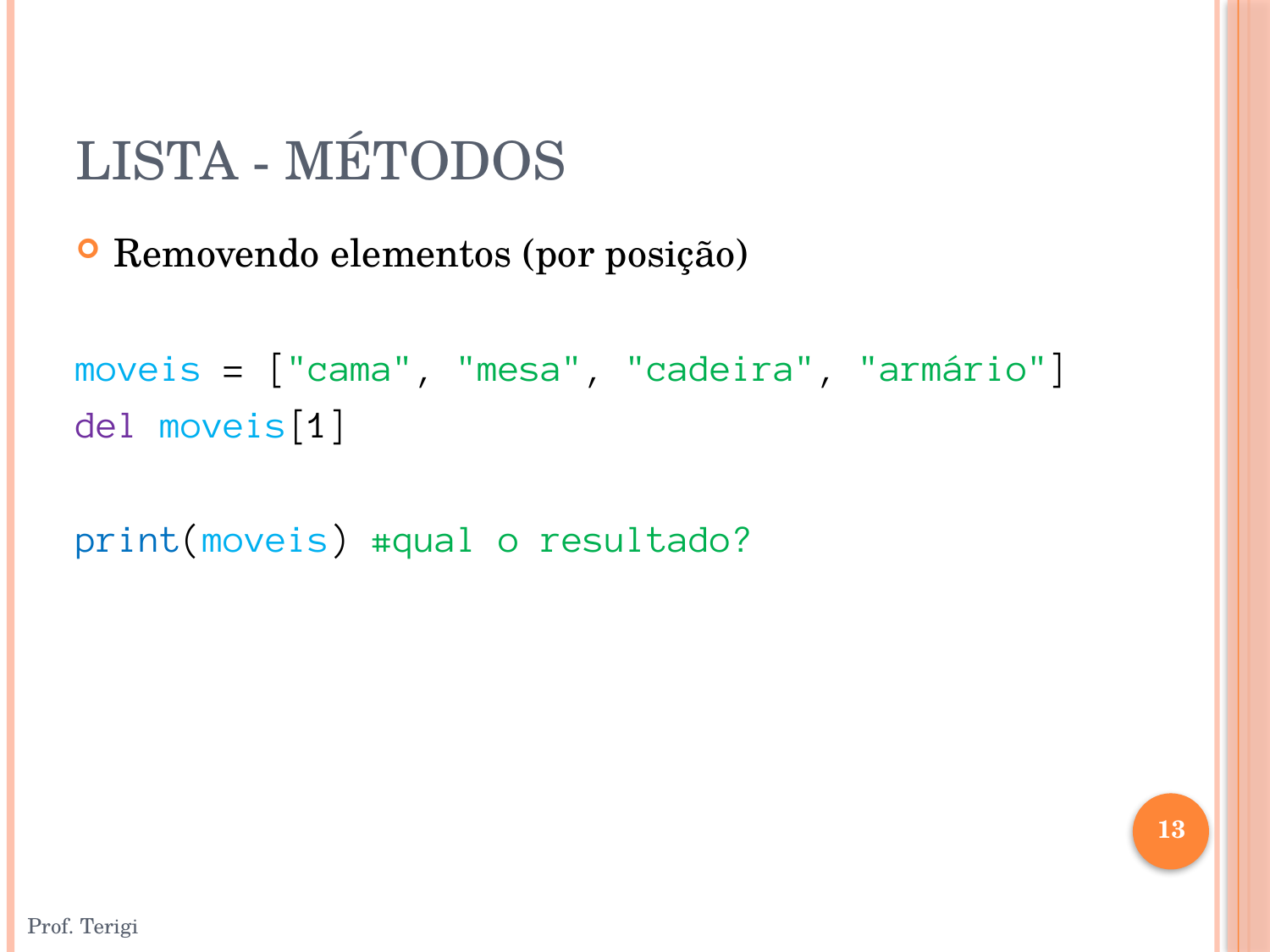

# Lista - Métodos
Removendo elementos (por posição)

moveis = ["cama", "mesa", "cadeira", "armário"]
del moveis[1]

print(moveis) #qual o resultado?

13